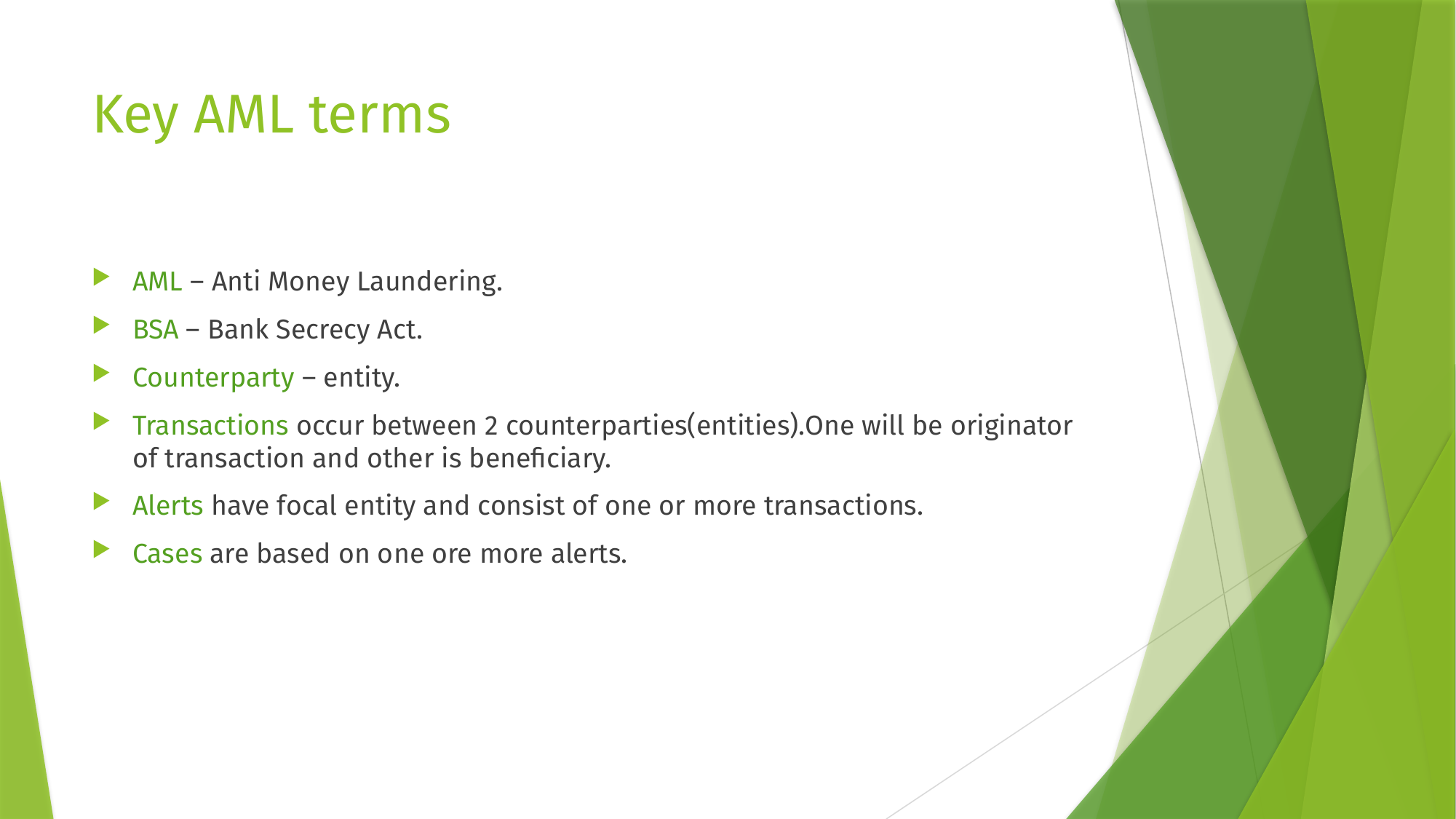

# Key AML terms
AML – Anti Money Laundering.
BSA – Bank Secrecy Act.
Counterparty – entity.
Transactions occur between 2 counterparties(entities).One will be originator of transaction and other is beneficiary.
Alerts have focal entity and consist of one or more transactions.
Cases are based on one ore more alerts.